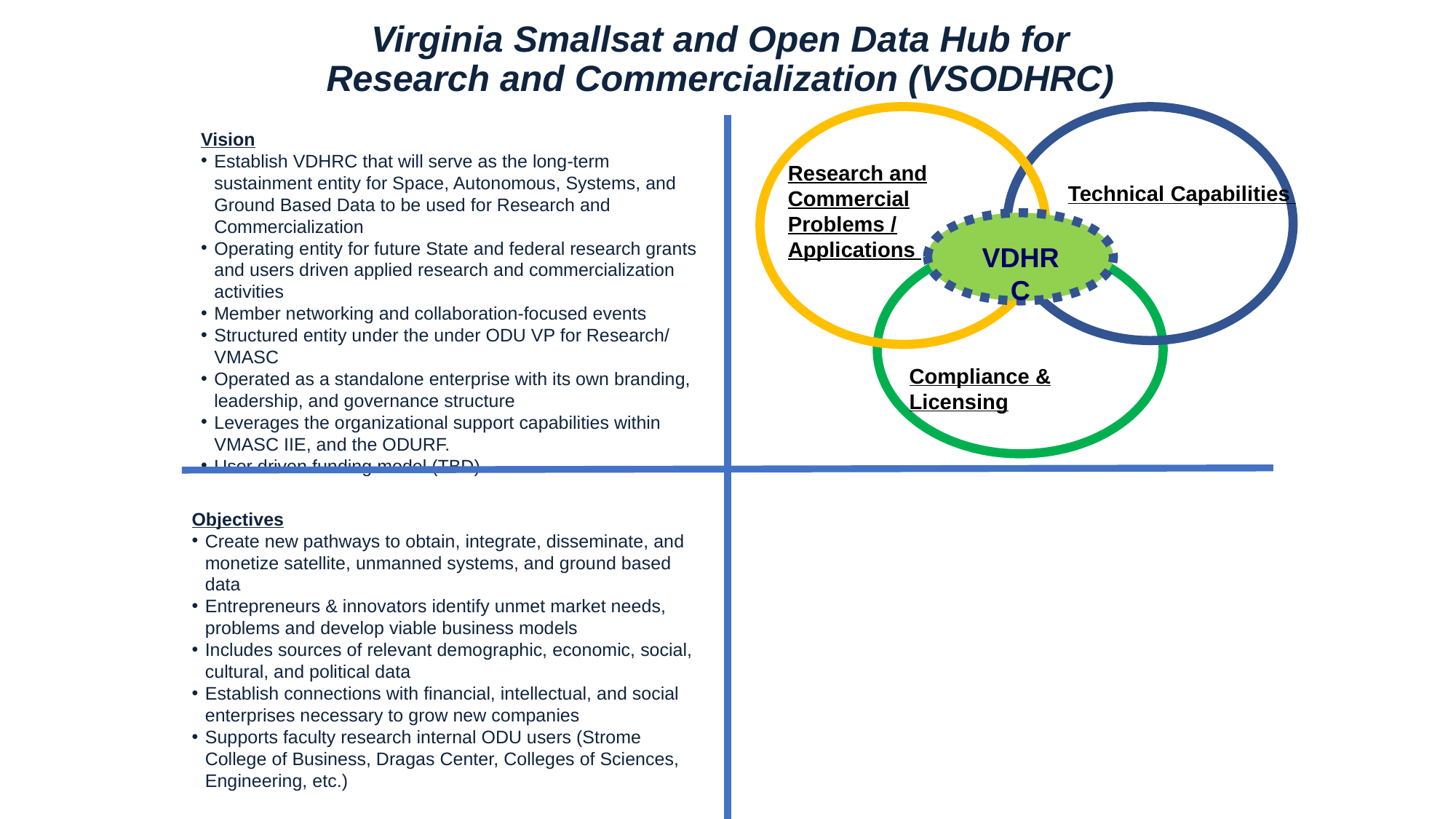

# Virginia Smallsat and Open Data Hub for Research and Commercialization (VSODHRC)

Research and Commercial Problems / Applications

Technical Capabilities

VDHRC
Compliance & Licensing
Vision
Establish VDHRC that will serve as the long-term sustainment entity for Space, Autonomous, Systems, and Ground Based Data to be used for Research and Commercialization
Operating entity for future State and federal research grants and users driven applied research and commercialization activities
Member networking and collaboration-focused events
Structured entity under the under ODU VP for Research/ VMASC
Operated as a standalone enterprise with its own branding, leadership, and governance structure
Leverages the organizational support capabilities within VMASC IIE, and the ODURF.
User driven funding model (TBD)
Objectives
Create new pathways to obtain, integrate, disseminate, and monetize satellite, unmanned systems, and ground based data
Entrepreneurs & innovators identify unmet market needs, problems and develop viable business models
Includes sources of relevant demographic, economic, social, cultural, and political data
Establish connections with financial, intellectual, and social enterprises necessary to grow new companies
Supports faculty research internal ODU users (Strome College of Business, Dragas Center, Colleges of Sciences, Engineering, etc.)